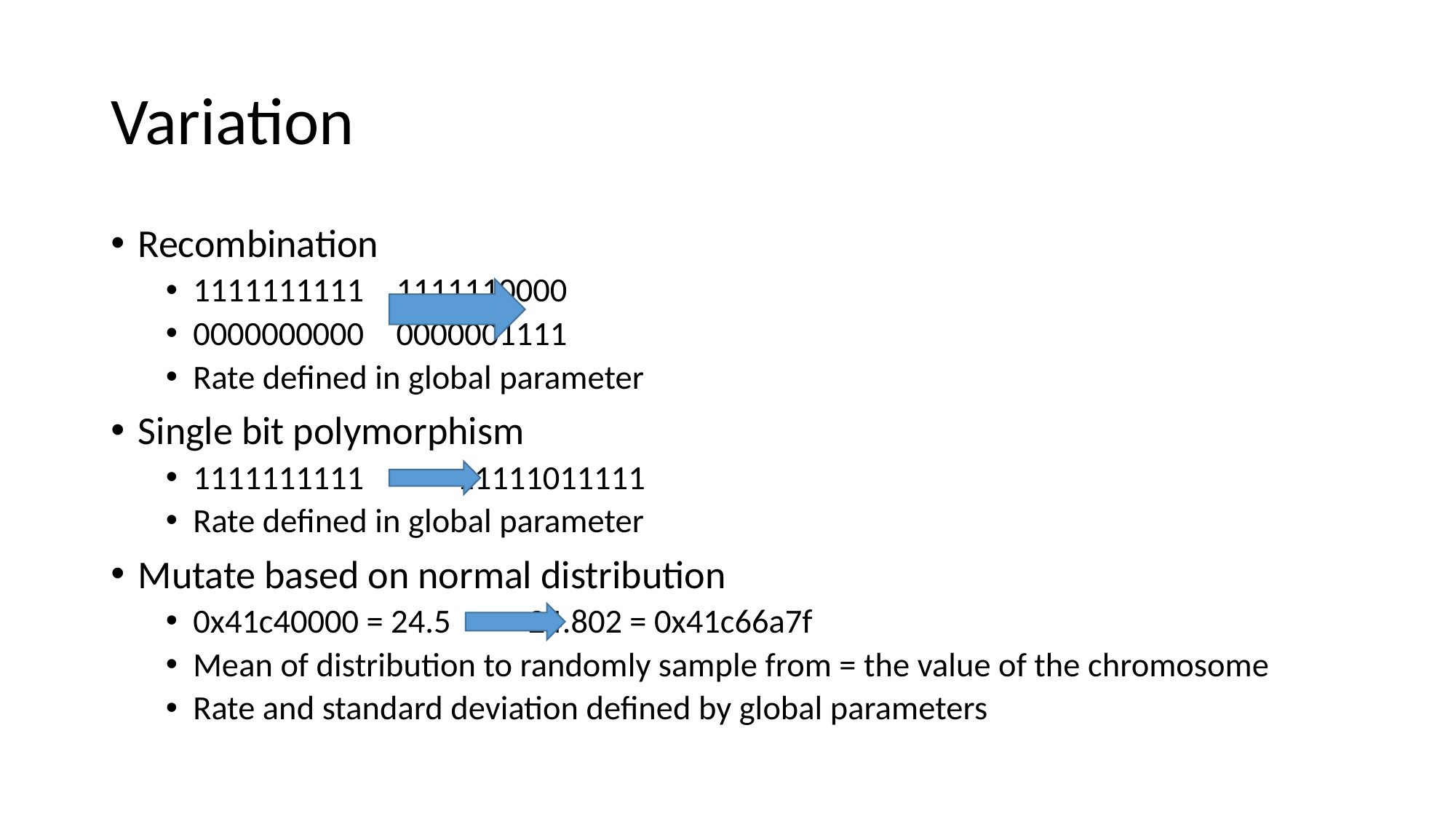

# Variation
Recombination
1111111111		1111110000
0000000000		0000001111
Rate defined in global parameter
Single bit polymorphism
1111111111	        11111011111
Rate defined in global parameter
Mutate based on normal distribution
0x41c40000 = 24.5 	    24.802 = 0x41c66a7f
Mean of distribution to randomly sample from = the value of the chromosome
Rate and standard deviation defined by global parameters